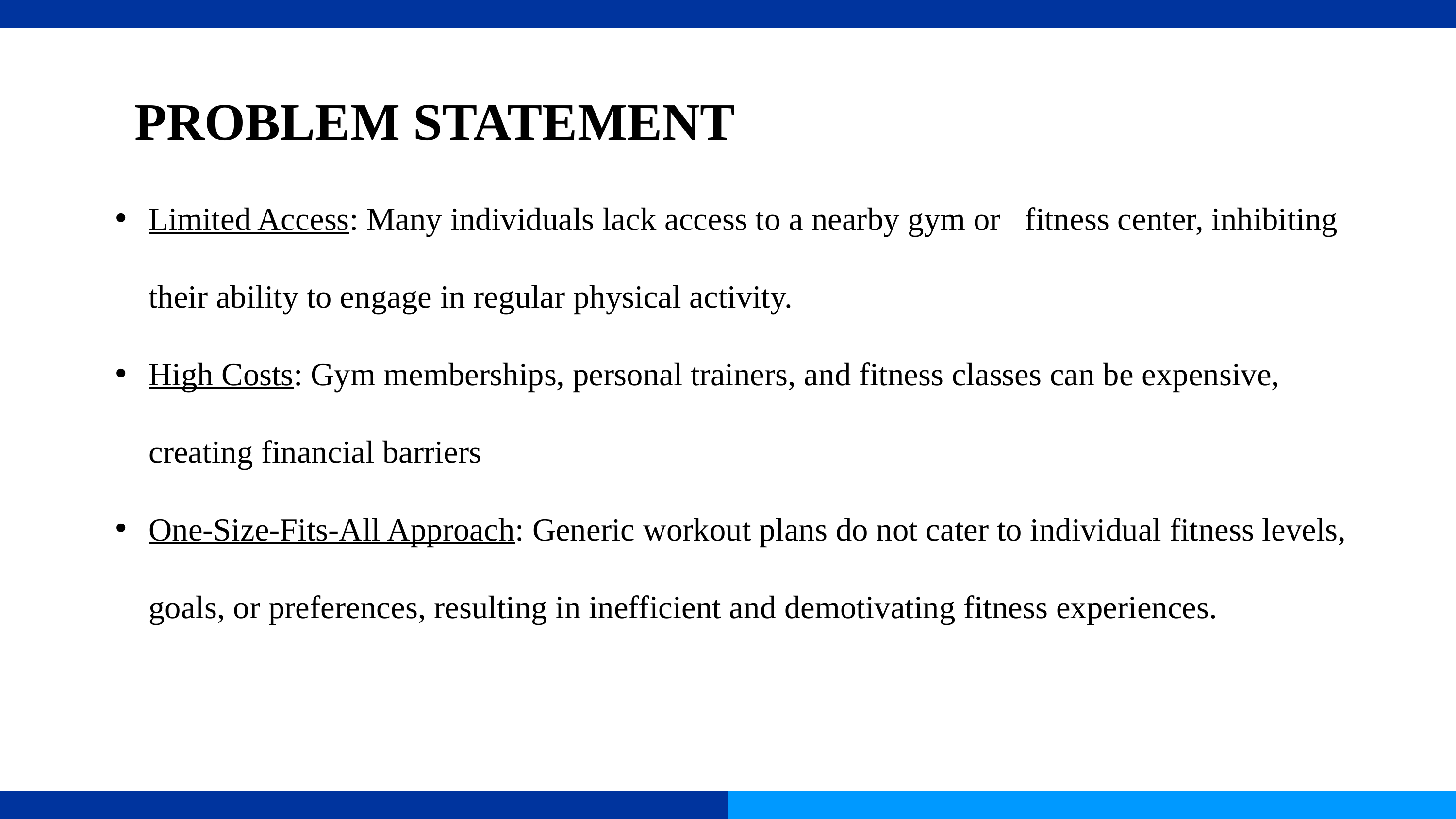

PROBLEM STATEMENT
Limited Access: Many individuals lack access to a nearby gym or   fitness center, inhibiting their ability to engage in regular physical activity.
High Costs: Gym memberships, personal trainers, and fitness classes can be expensive, creating financial barriers
One-Size-Fits-All Approach: Generic workout plans do not cater to individual fitness levels, goals, or preferences, resulting in inefficient and demotivating fitness experiences.